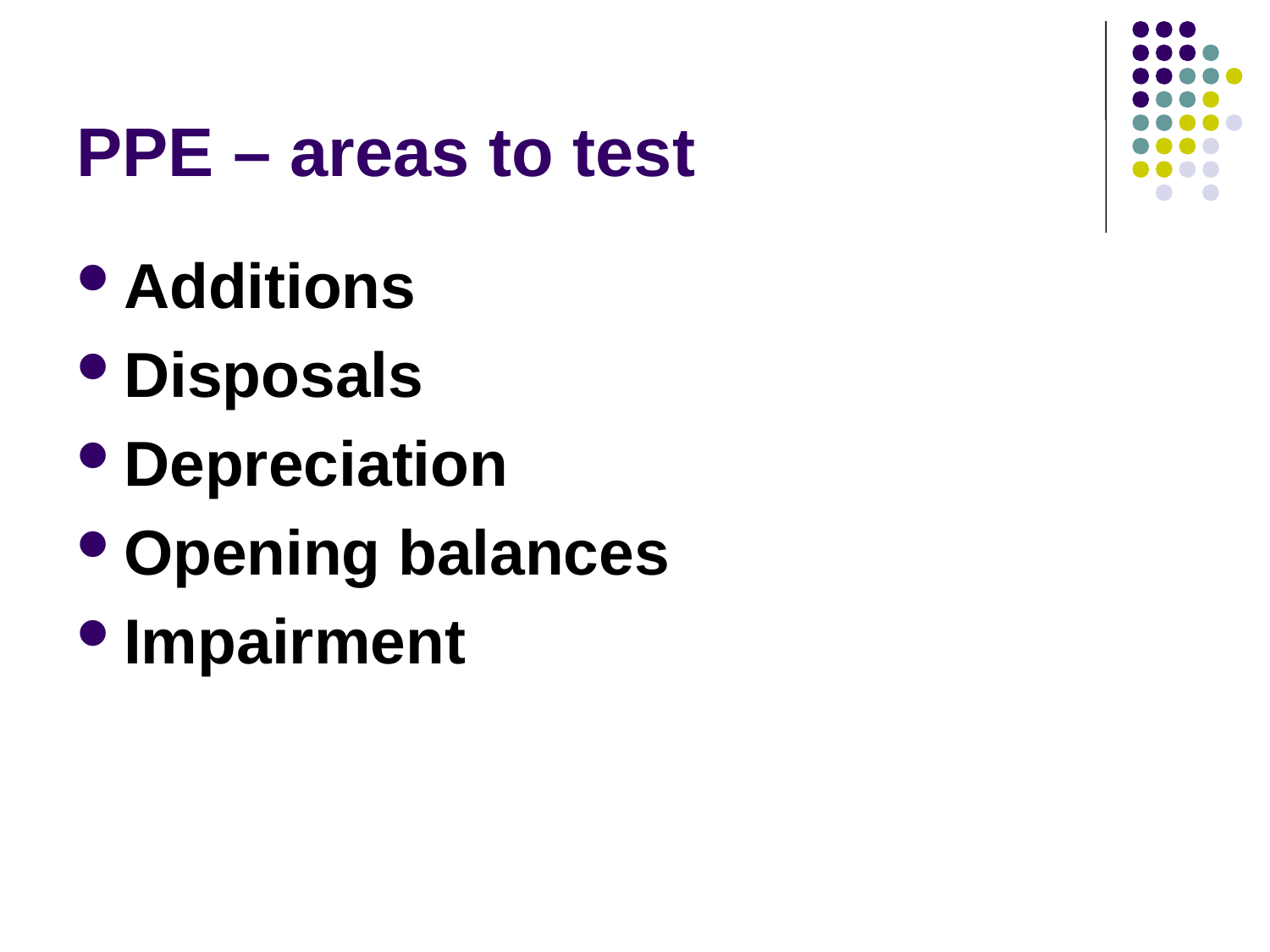

# PPE – areas to test
Additions
Disposals
Depreciation
Opening balances
Impairment